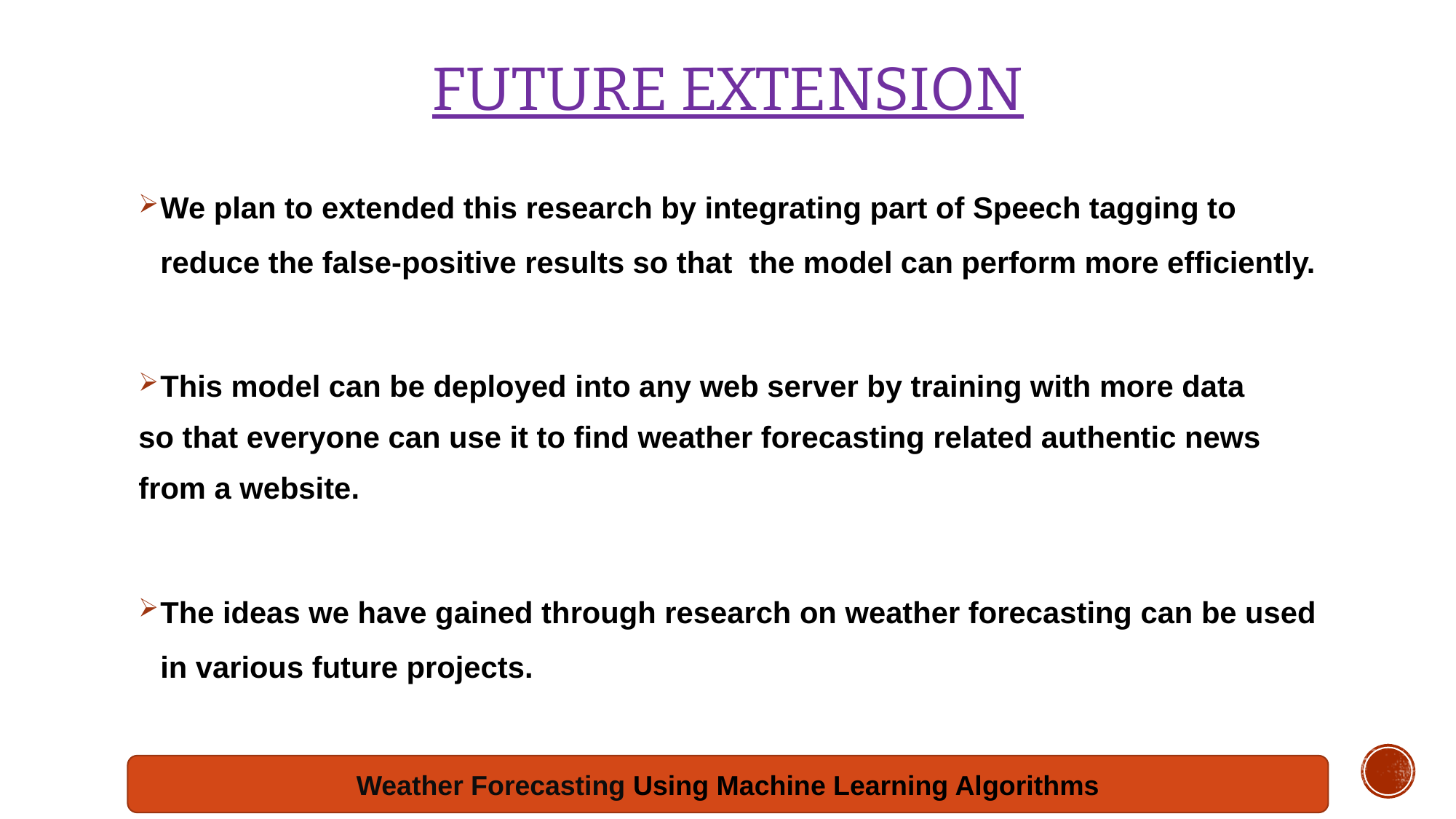

# FUTURE EXTENSION
We plan to extended this research by integrating part of Speech tagging to reduce the false-positive results so that  the model can perform more efficiently.

This model can be deployed into any web server by training with more data
so that everyone can use it to find weather forecasting related authentic news
from a website.

The ideas we have gained through research on weather forecasting can be used in various future projects.

Weather Forecasting Using Machine Learning Algorithms